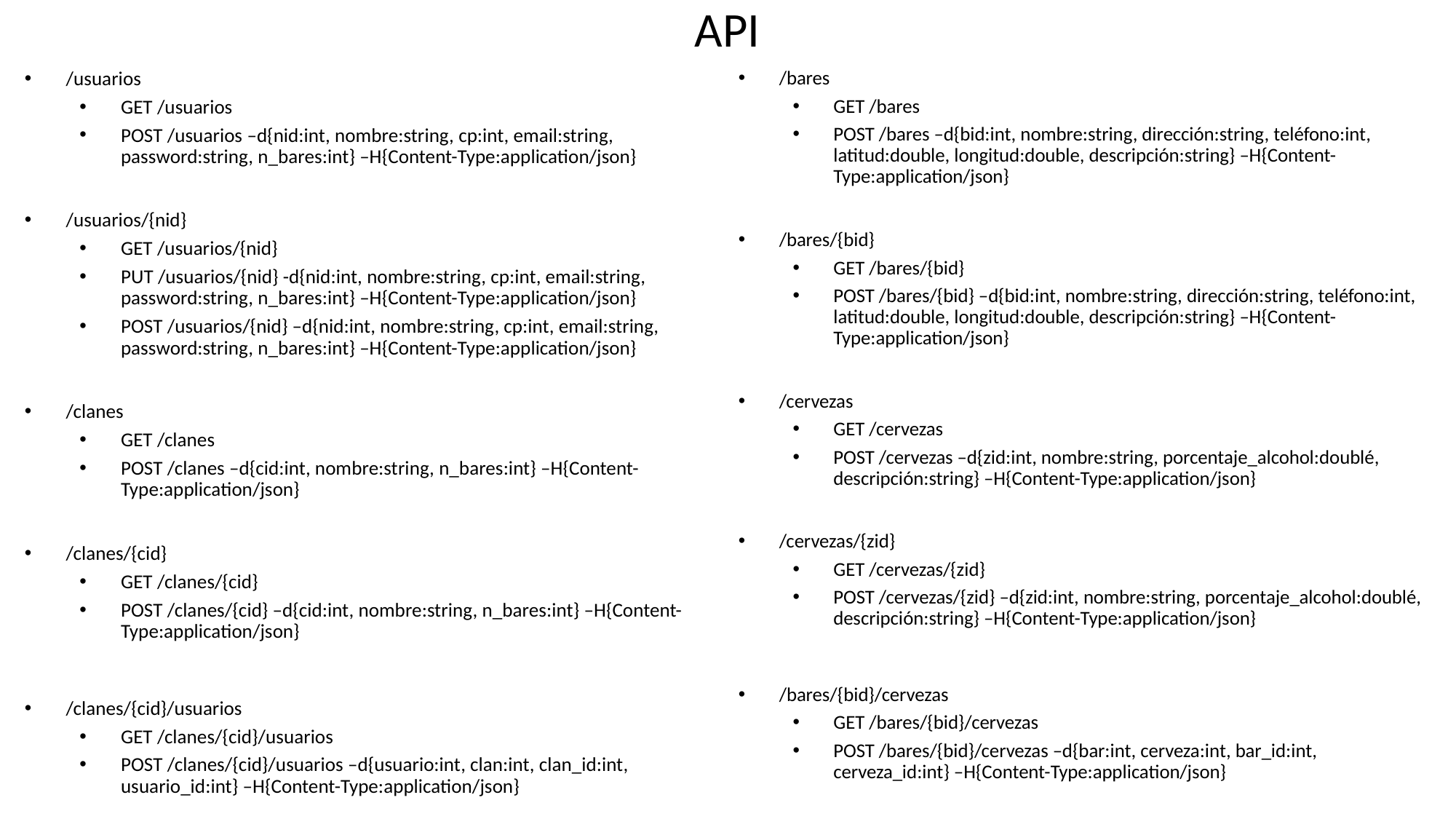

# API
/bares
GET /bares
POST /bares –d{bid:int, nombre:string, dirección:string, teléfono:int, latitud:double, longitud:double, descripción:string} –H{Content-Type:application/json}

/bares/{bid}
GET /bares/{bid}
POST /bares/{bid} –d{bid:int, nombre:string, dirección:string, teléfono:int, latitud:double, longitud:double, descripción:string} –H{Content-Type:application/json}

/cervezas
GET /cervezas
POST /cervezas –d{zid:int, nombre:string, porcentaje_alcohol:doublé, descripción:string} –H{Content-Type:application/json}

/cervezas/{zid}
GET /cervezas/{zid}
POST /cervezas/{zid} –d{zid:int, nombre:string, porcentaje_alcohol:doublé, descripción:string} –H{Content-Type:application/json}

/bares/{bid}/cervezas
GET /bares/{bid}/cervezas
POST /bares/{bid}/cervezas –d{bar:int, cerveza:int, bar_id:int, cerveza_id:int} –H{Content-Type:application/json}

/usuarios
GET /usuarios
POST /usuarios –d{nid:int, nombre:string, cp:int, email:string, password:string, n_bares:int} –H{Content-Type:application/json}

/usuarios/{nid}
GET /usuarios/{nid}
PUT /usuarios/{nid} -d{nid:int, nombre:string, cp:int, email:string, password:string, n_bares:int} –H{Content-Type:application/json}
POST /usuarios/{nid} –d{nid:int, nombre:string, cp:int, email:string, password:string, n_bares:int} –H{Content-Type:application/json}

/clanes
GET /clanes
POST /clanes –d{cid:int, nombre:string, n_bares:int} –H{Content-Type:application/json}

/clanes/{cid}
GET /clanes/{cid}
POST /clanes/{cid} –d{cid:int, nombre:string, n_bares:int} –H{Content-Type:application/json}

/clanes/{cid}/usuarios
GET /clanes/{cid}/usuarios
POST /clanes/{cid}/usuarios –d{usuario:int, clan:int, clan_id:int, usuario_id:int} –H{Content-Type:application/json}